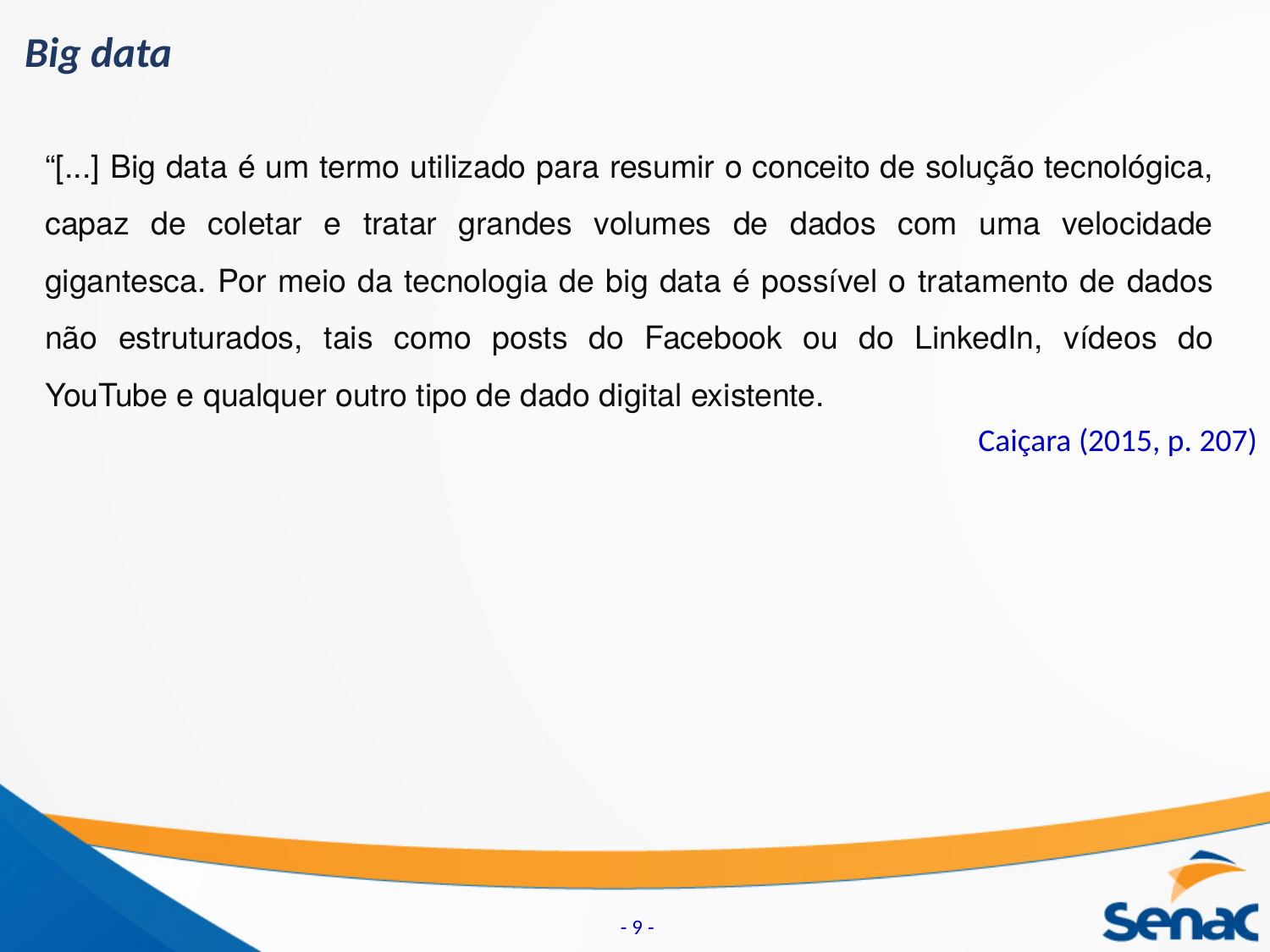

Big data
“[...] Big data é um termo utilizado para resumir o conceito de solução tecnológica, capaz de coletar e tratar grandes volumes de dados com uma velocidade gigantesca. Por meio da tecnologia de big data é possível o tratamento de dados não estruturados, tais como posts do Facebook ou do LinkedIn, vídeos do YouTube e qualquer outro tipo de dado digital existente.
Caiçara (2015, p. 207)